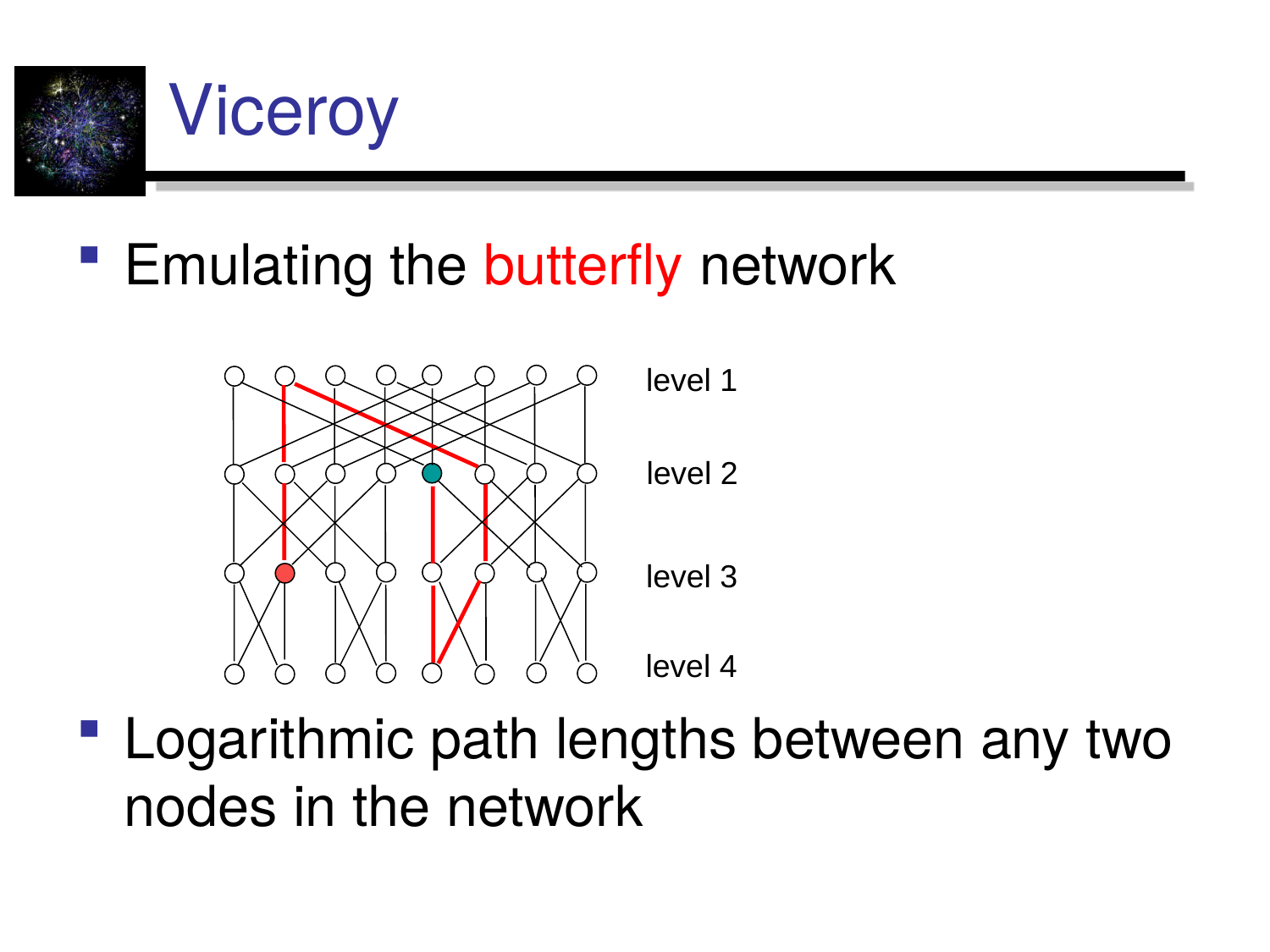

# Viceroy
Emulating the butterfly network

Logarithmic path lengths between any two nodes in the network
level 1

level 2

level 3

level 4